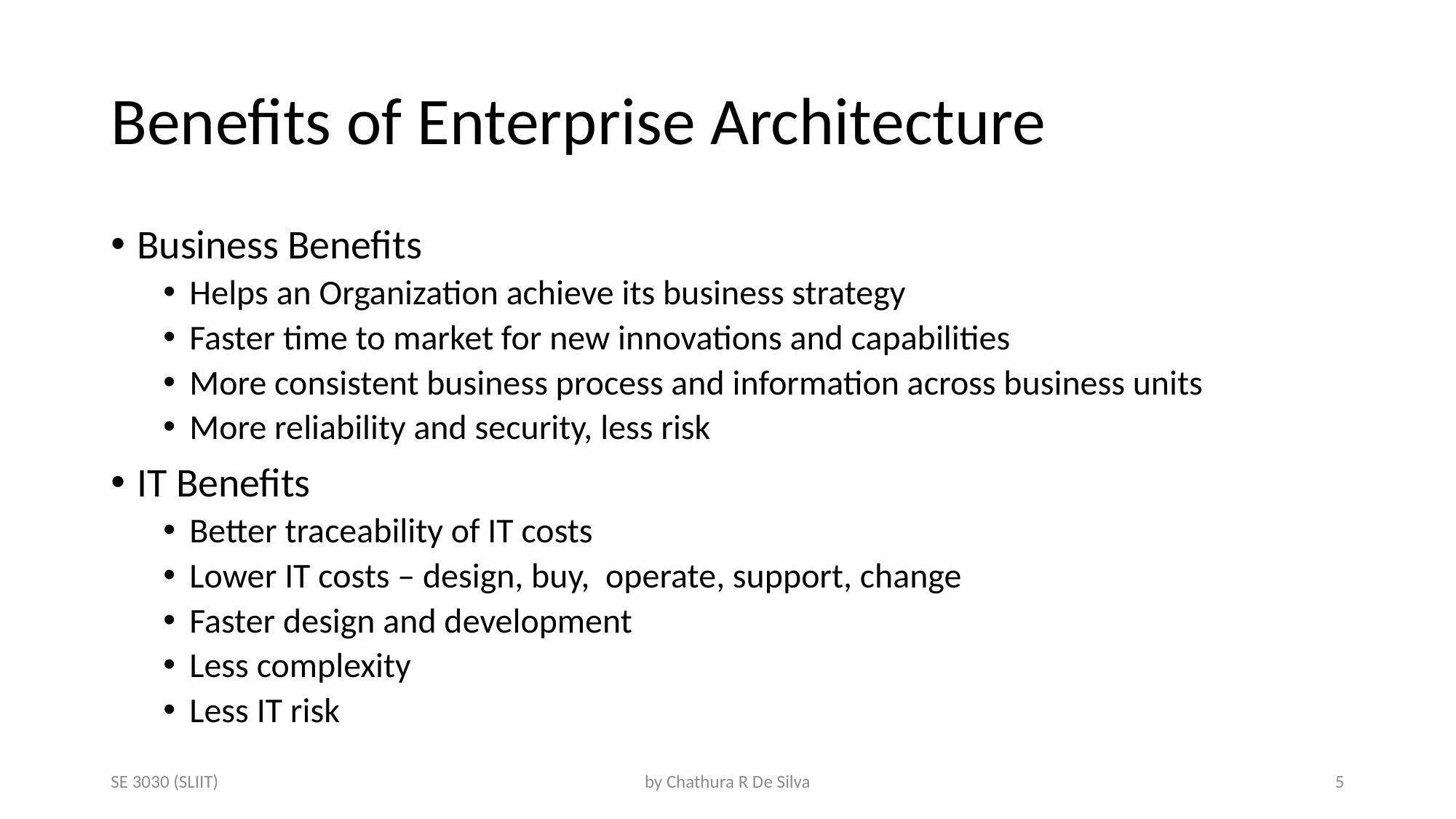

# Benefits of Enterprise Architecture
Business Benefits
Helps an Organization achieve its business strategy
Faster time to market for new innovations and capabilities
More consistent business process and information across business units
More reliability and security, less risk
IT Benefits
Better traceability of IT costs
Lower IT costs – design, buy,  operate, support, change
Faster design and development
Less complexity
Less IT risk
SE 3030 (SLIIT)
by Chathura R De Silva
5